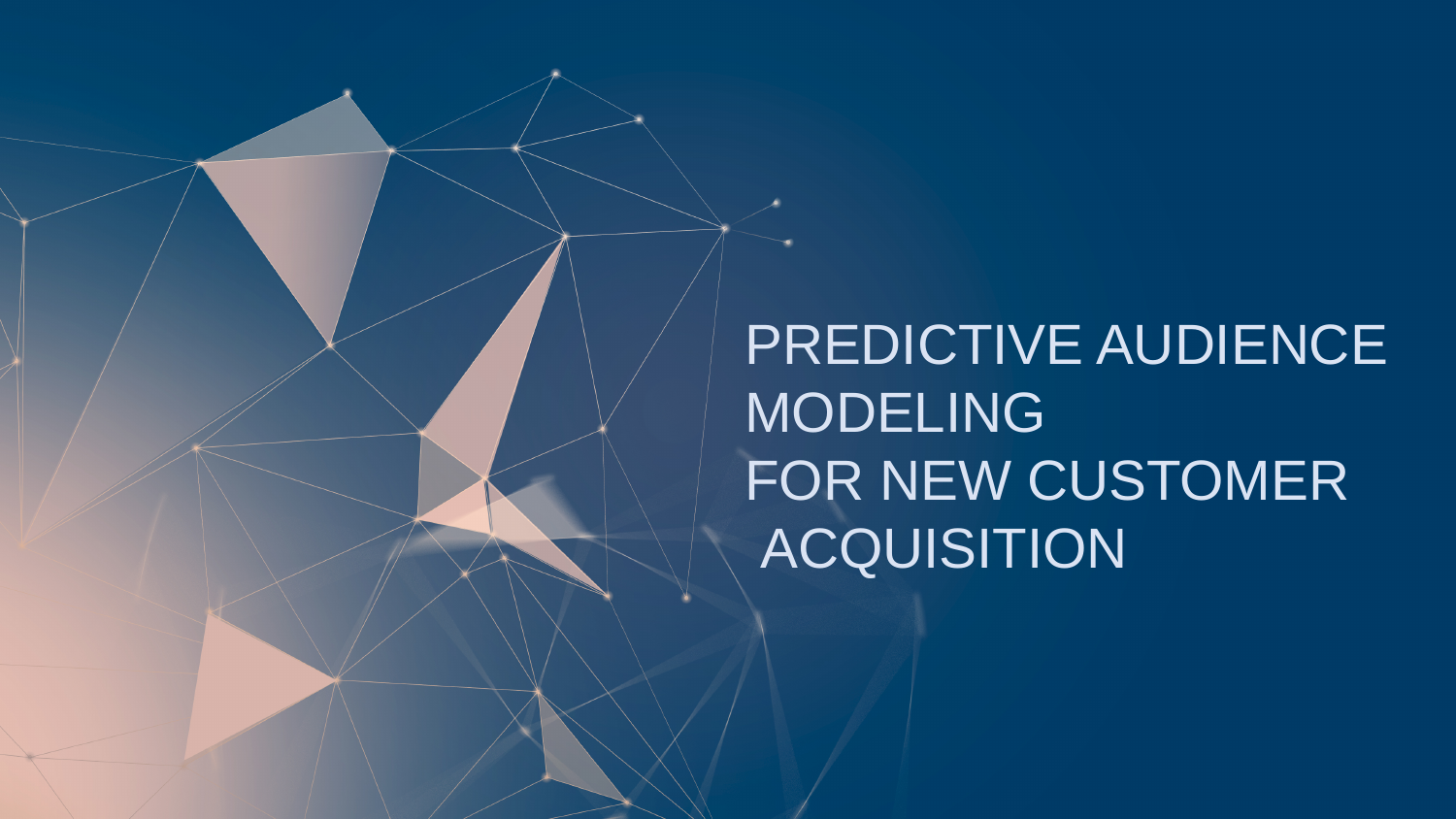

PREDICTIVE AUDIENCE MODELING
FOR NEW CUSTOMER
 ACQUISITION